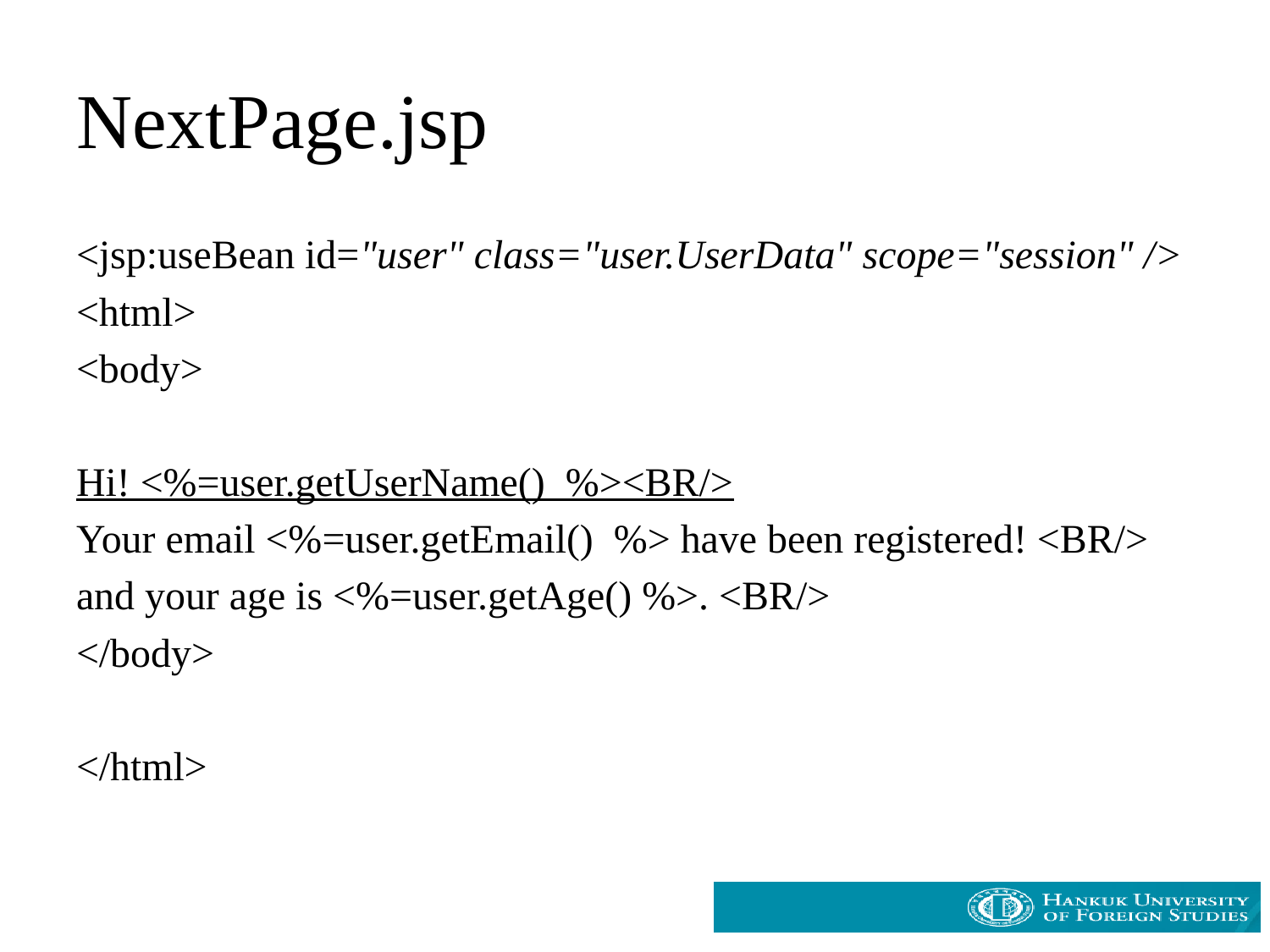

# NextPage.jsp
<jsp:useBean id="user" class="user.UserData" scope="session" />
<html>
<body>

Hi! <%=user.getUserName()  %><BR/>
Your email <%=user.getEmail()  %> have been registered! <BR/>
and your age is <%=user.getAge() %>. <BR/>
</body>

</html>